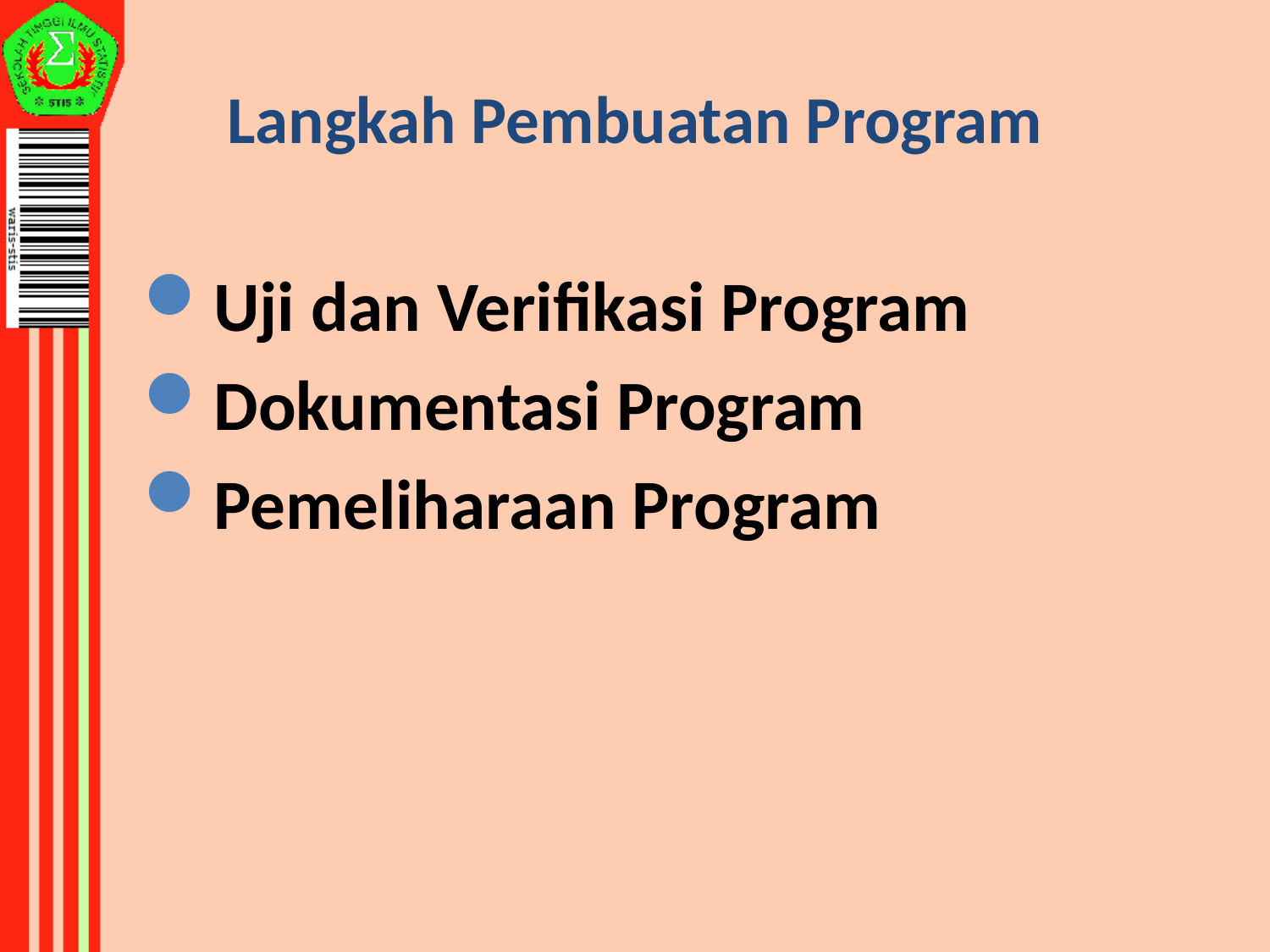

Langkah Pembuatan Program
Uji dan Verifikasi Program
Dokumentasi Program
Pemeliharaan Program